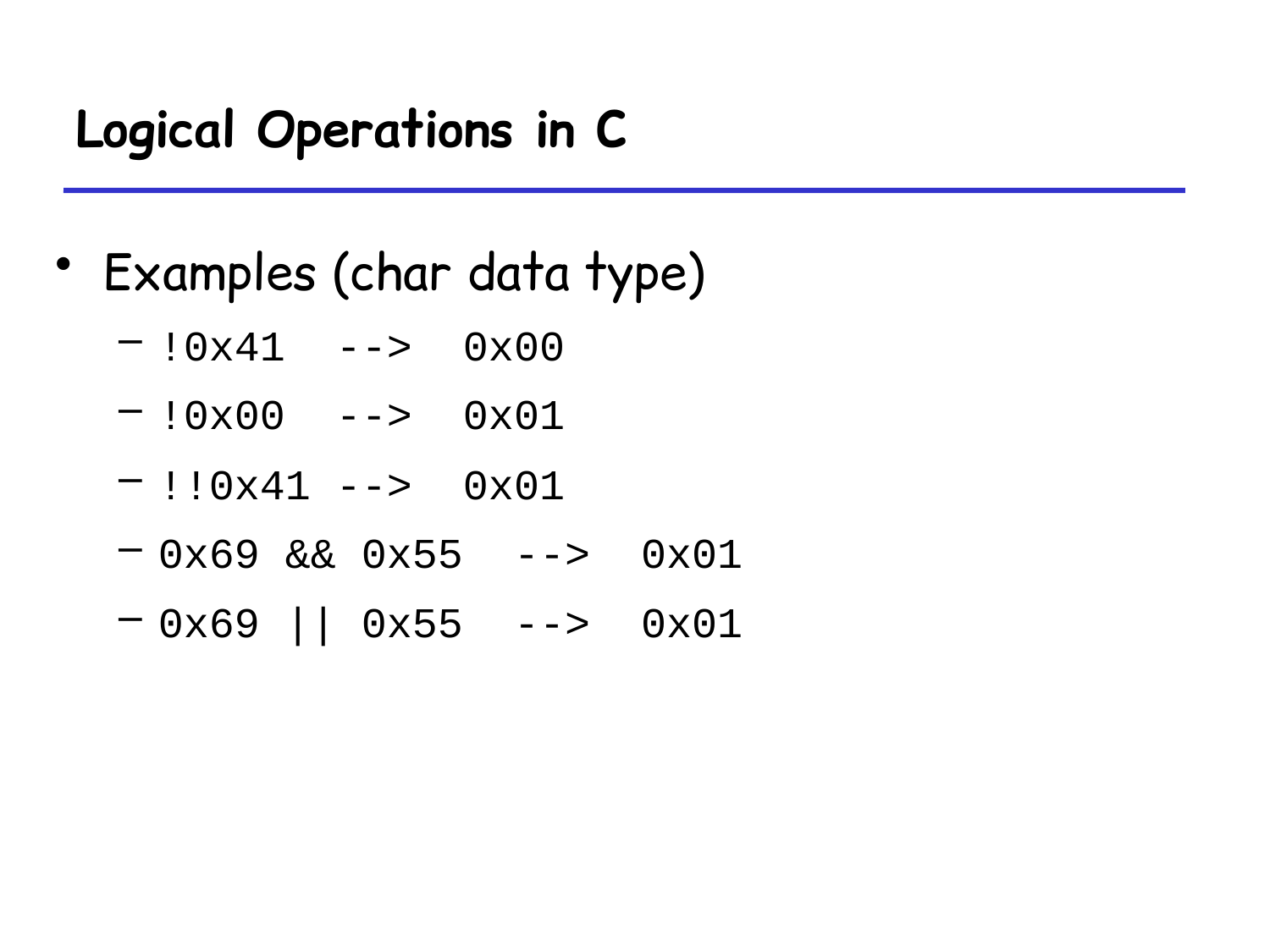

# Logical Operations in C
Examples (char data type)
!0x41  -->  0x00
!0x00  -->  0x01
!!0x41 -->  0x01
0x69 && 0x55  -->  0x01
0x69 || 0x55  -->  0x01
56